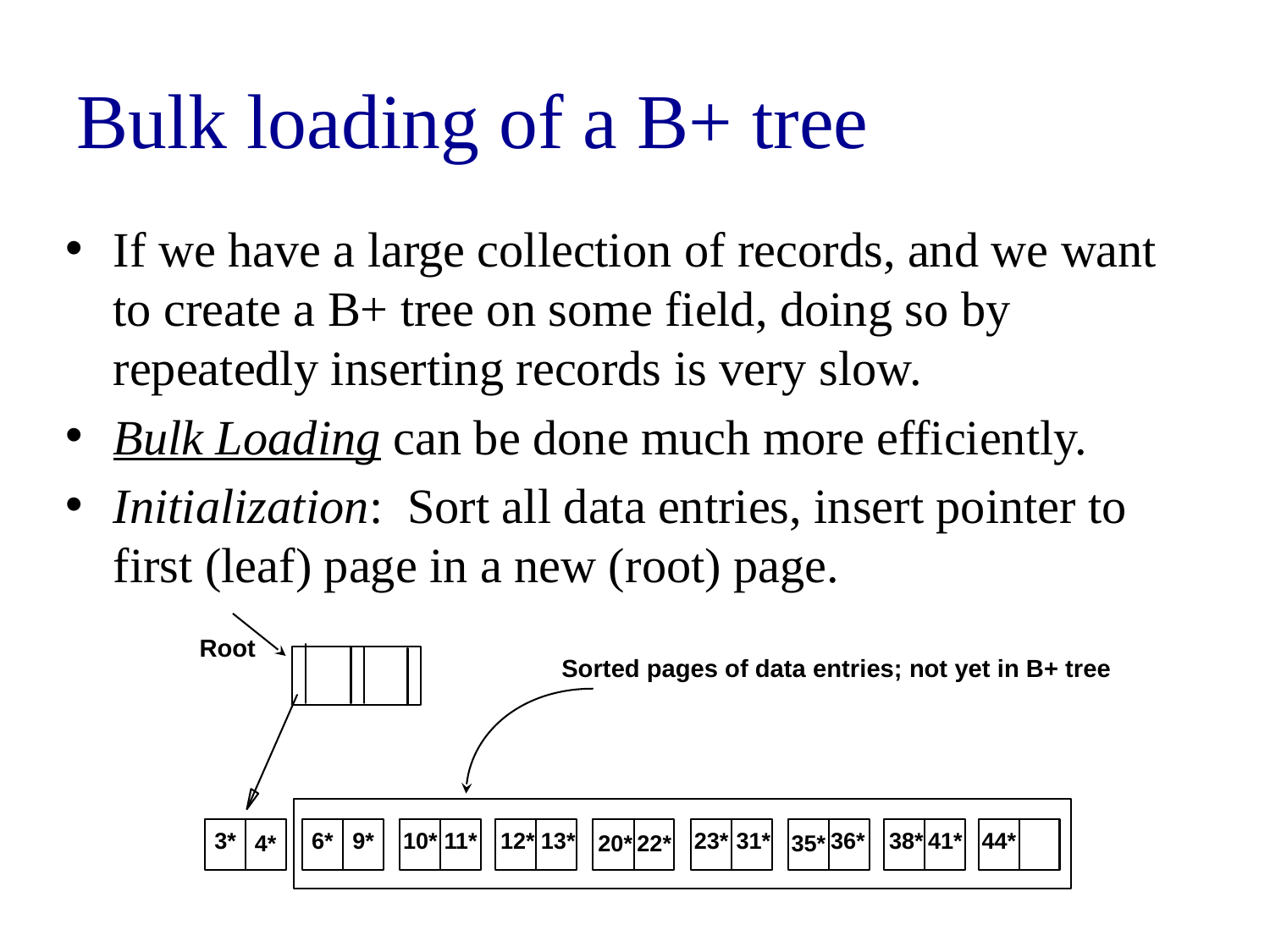

# Bulk loading of a B+ tree
If we have a large collection of records, and we want to create a B+ tree on some field, doing so by repeatedly inserting records is very slow.
Bulk Loading can be done much more efficiently.
Initialization:  Sort all data entries, insert pointer to first (leaf) page in a new (root) page.

Root

Sorted pages of data entries; not yet in B+ tree

3*
6*
9*
10*
11*
12*
13*
23*
31*
36*
38*
41*
44*
4*
20*
22*
35*